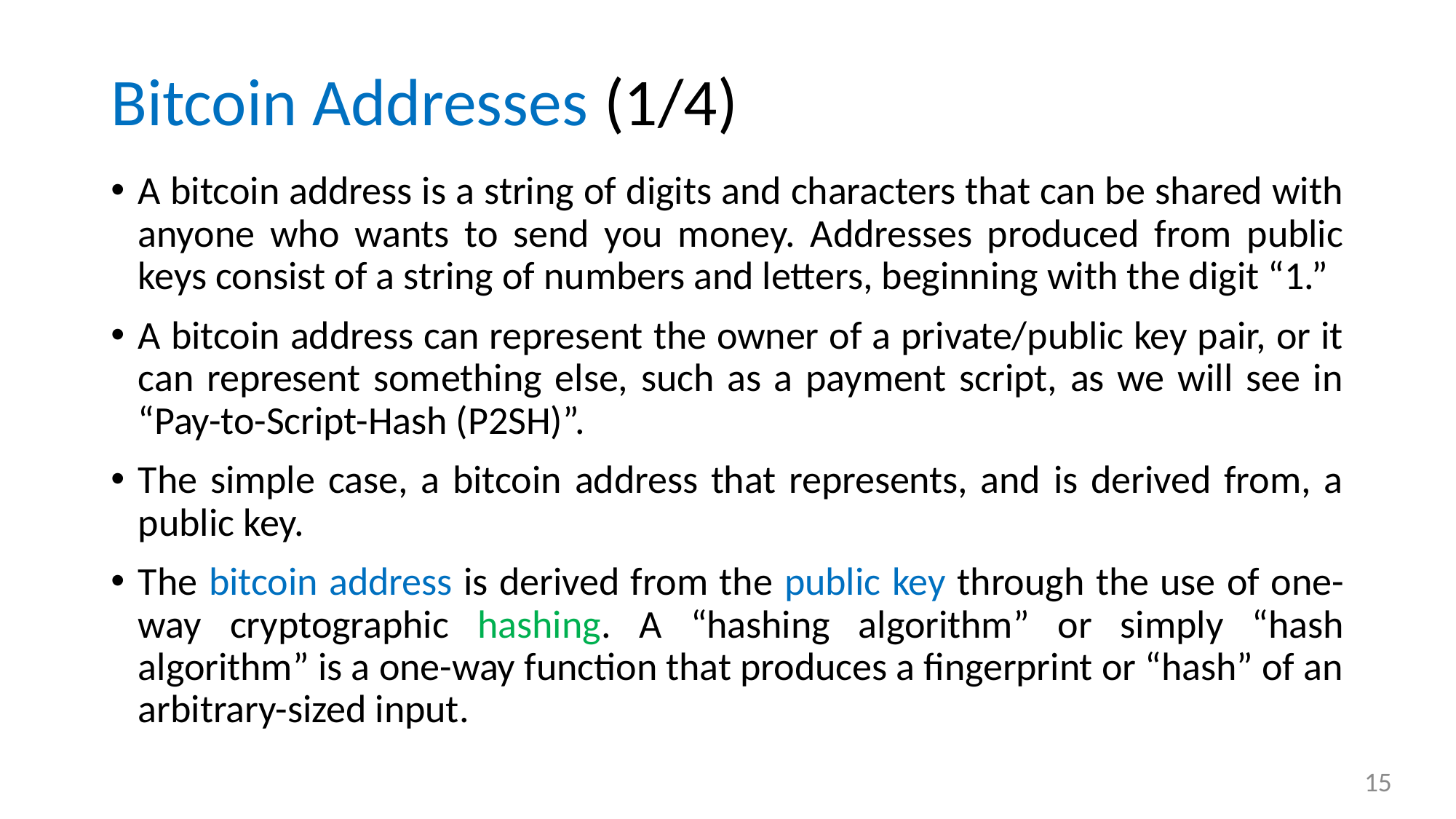

# Bitcoin Addresses (1/4)
A bitcoin address is a string of digits and characters that can be shared with anyone who wants to send you money. Addresses produced from public keys consist of a string of numbers and letters, beginning with the digit “1.”
A bitcoin address can represent the owner of a private/public key pair, or it can represent something else, such as a payment script, as we will see in “Pay-to-Script-Hash (P2SH)”.
The simple case, a bitcoin address that represents, and is derived from, a public key.
The bitcoin address is derived from the public key through the use of one-way cryptographic hashing. A “hashing algorithm” or simply “hash algorithm” is a one-way function that produces a fingerprint or “hash” of an arbitrary-sized input.
15